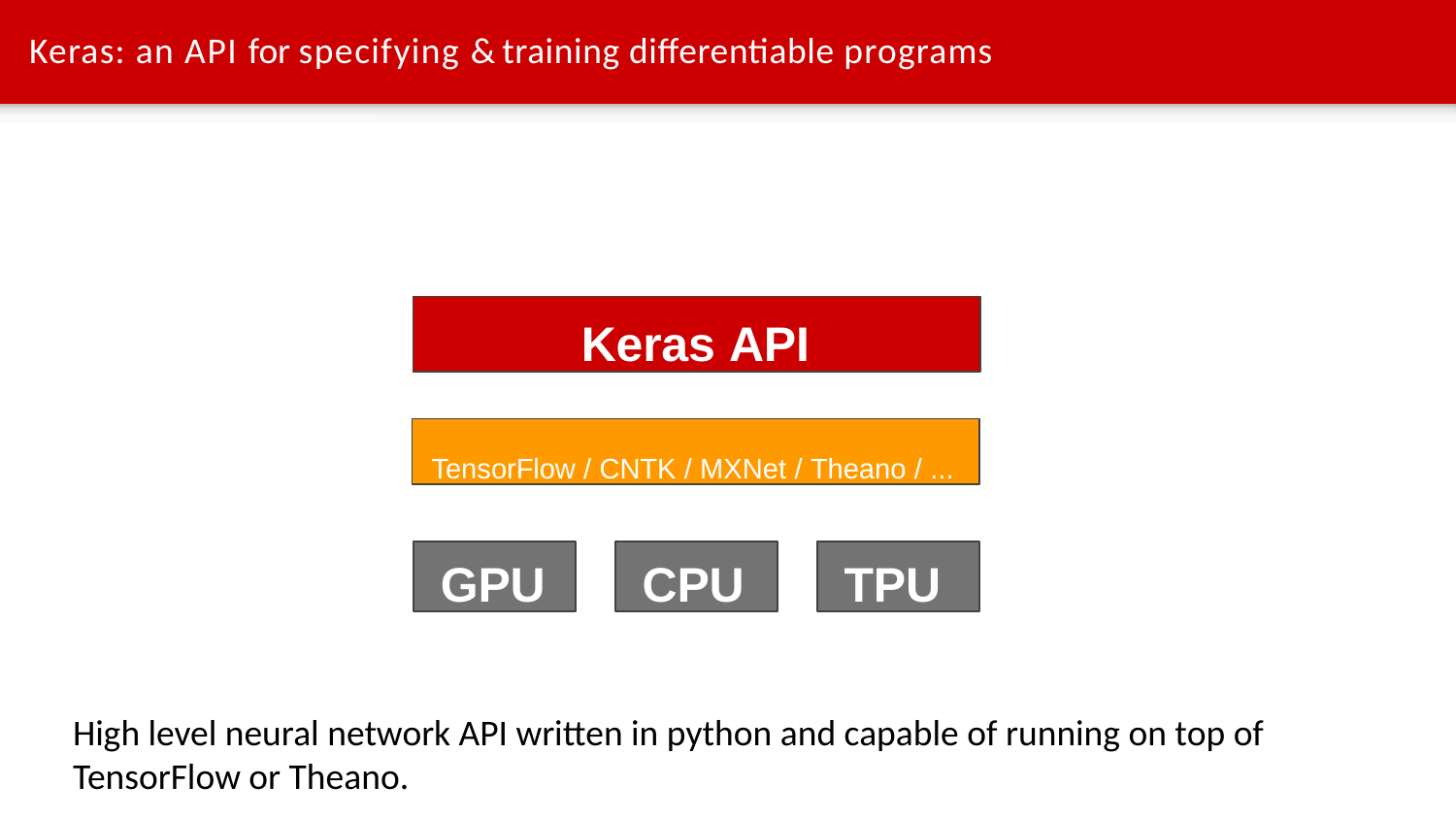

# Keras: an API for specifying & training differentiable programs

Keras API

TensorFlow / CNTK / MXNet / Theano / ...
GPU
CPU
TPU
High level neural network API written in python and capable of running on top of TensorFlow or Theano.